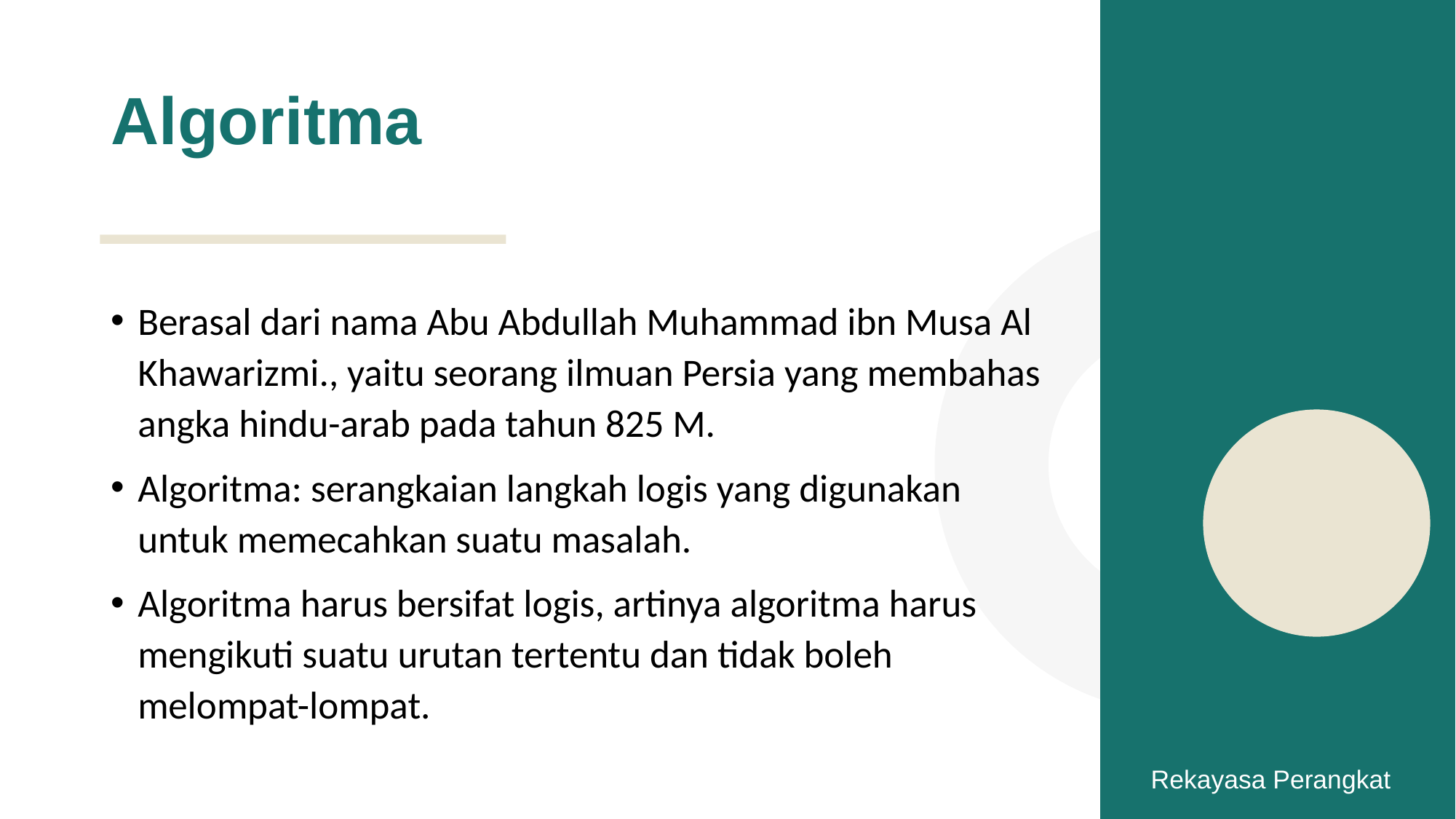

# Algoritma
Berasal dari nama Abu Abdullah Muhammad ibn Musa Al Khawarizmi., yaitu seorang ilmuan Persia yang membahas angka hindu-arab pada tahun 825 M.
Algoritma: serangkaian langkah logis yang digunakan untuk memecahkan suatu masalah.
Algoritma harus bersifat logis, artinya algoritma harus mengikuti suatu urutan tertentu dan tidak boleh melompat-lompat.